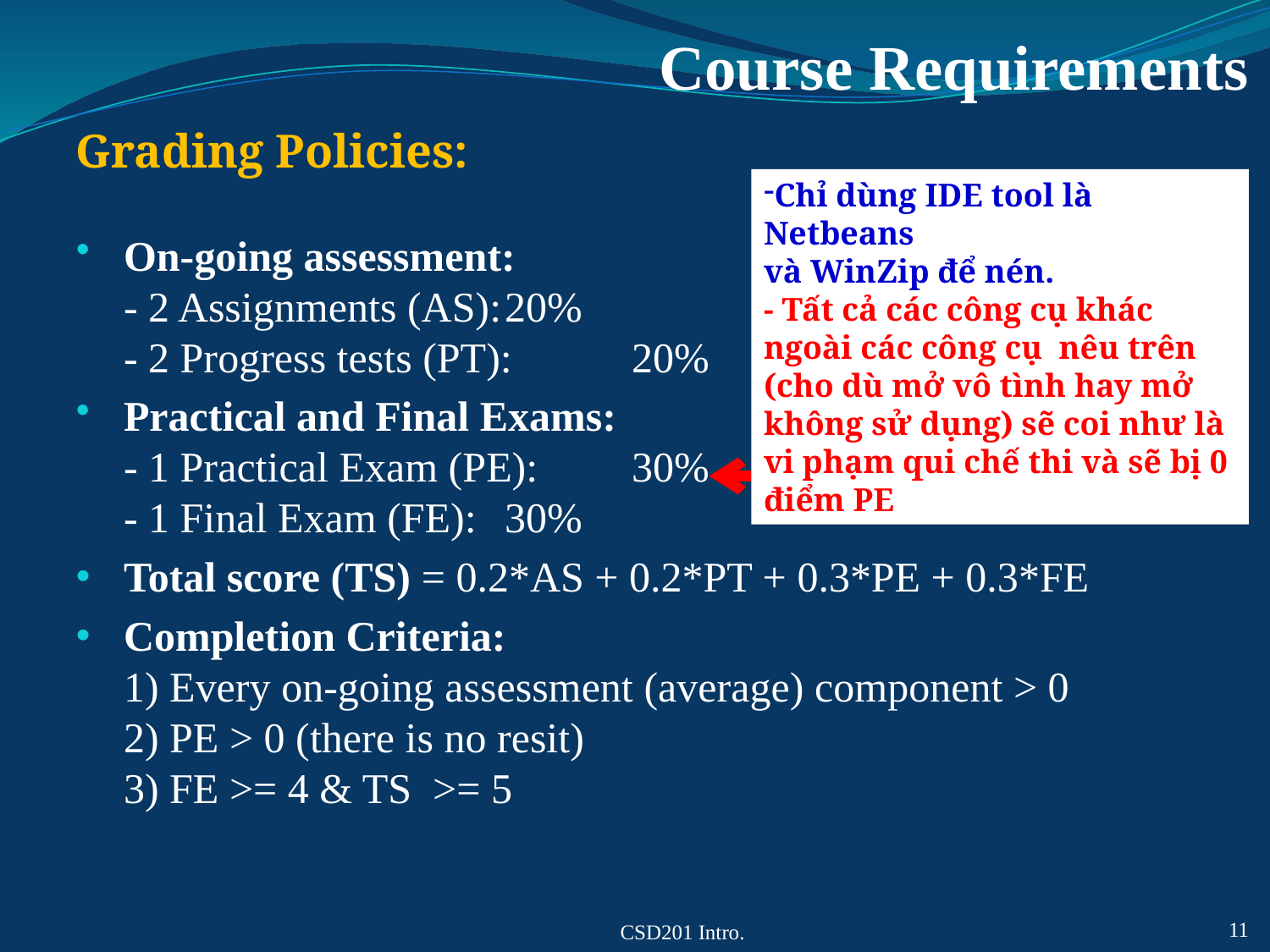

# Course Requirements
Grading Policies:
Chỉ dùng IDE tool là Netbeans
và WinZip để nén.
- Tất cả các công cụ khác ngoài các công cụ  nêu trên (cho dù mở vô tình hay mở không sử dụng) sẽ coi như là vi phạm qui chế thi và sẽ bị 0 điểm PE
On-going assessment:
- 2 Assignments (AS):	20%
- 2 Progress tests (PT):	20%
Practical and Final Exams:
- 1 Practical Exam (PE):	30%
- 1 Final Exam (FE):	30%
Total score (TS) = 0.2*AS + 0.2*PT + 0.3*PE + 0.3*FE
Completion Criteria:
1) Every on-going assessment (average) component > 0
2) PE > 0 (there is no resit)
3) FE >= 4 & TS  >= 5
CSD201 Intro.
11